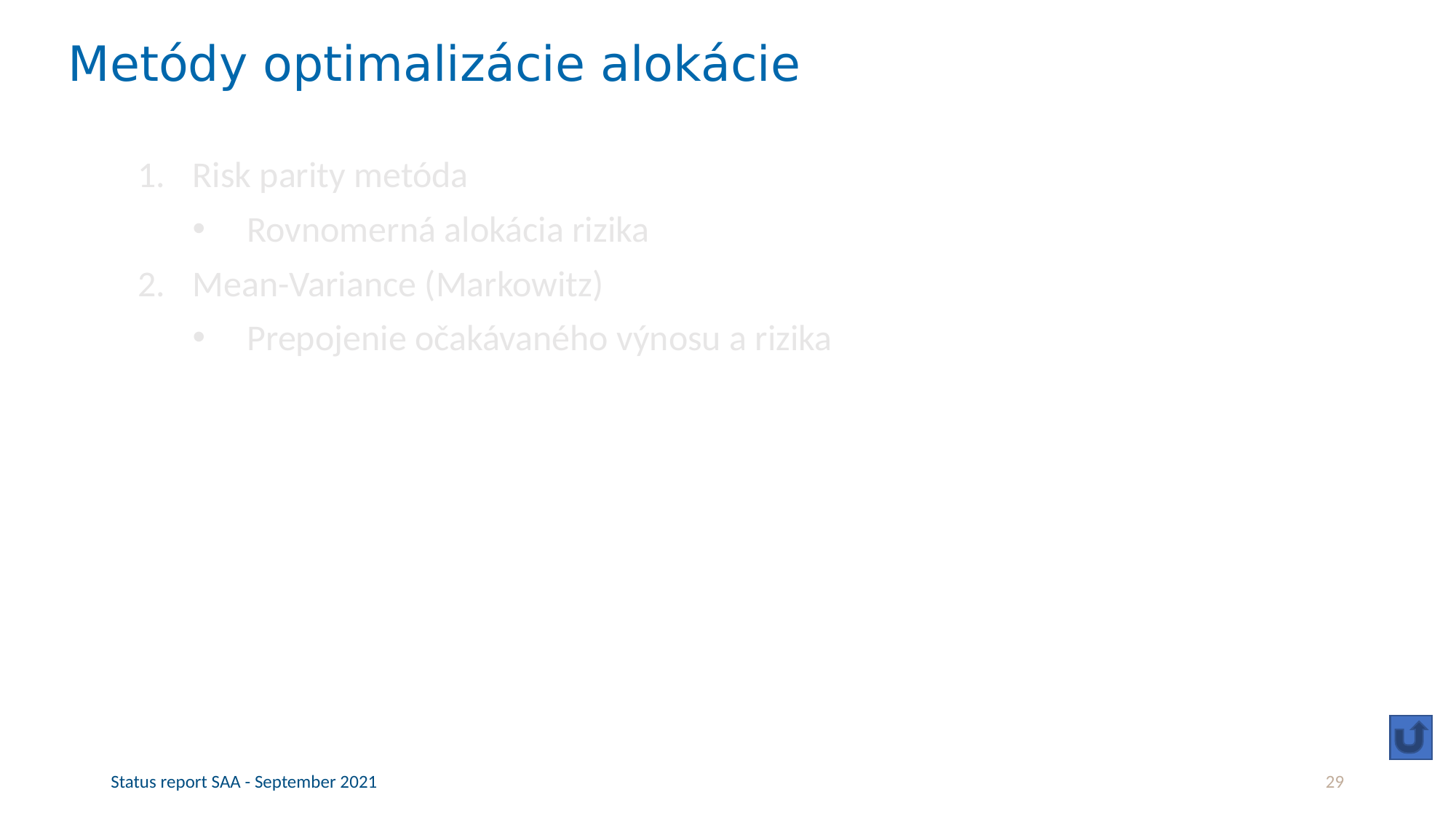

Metódy optimalizácie alokácie
Risk parity metóda
Rovnomerná alokácia rizika
Mean-Variance (Markowitz)
Prepojenie očakávaného výnosu a rizika

Status report SAA - September 2021
29